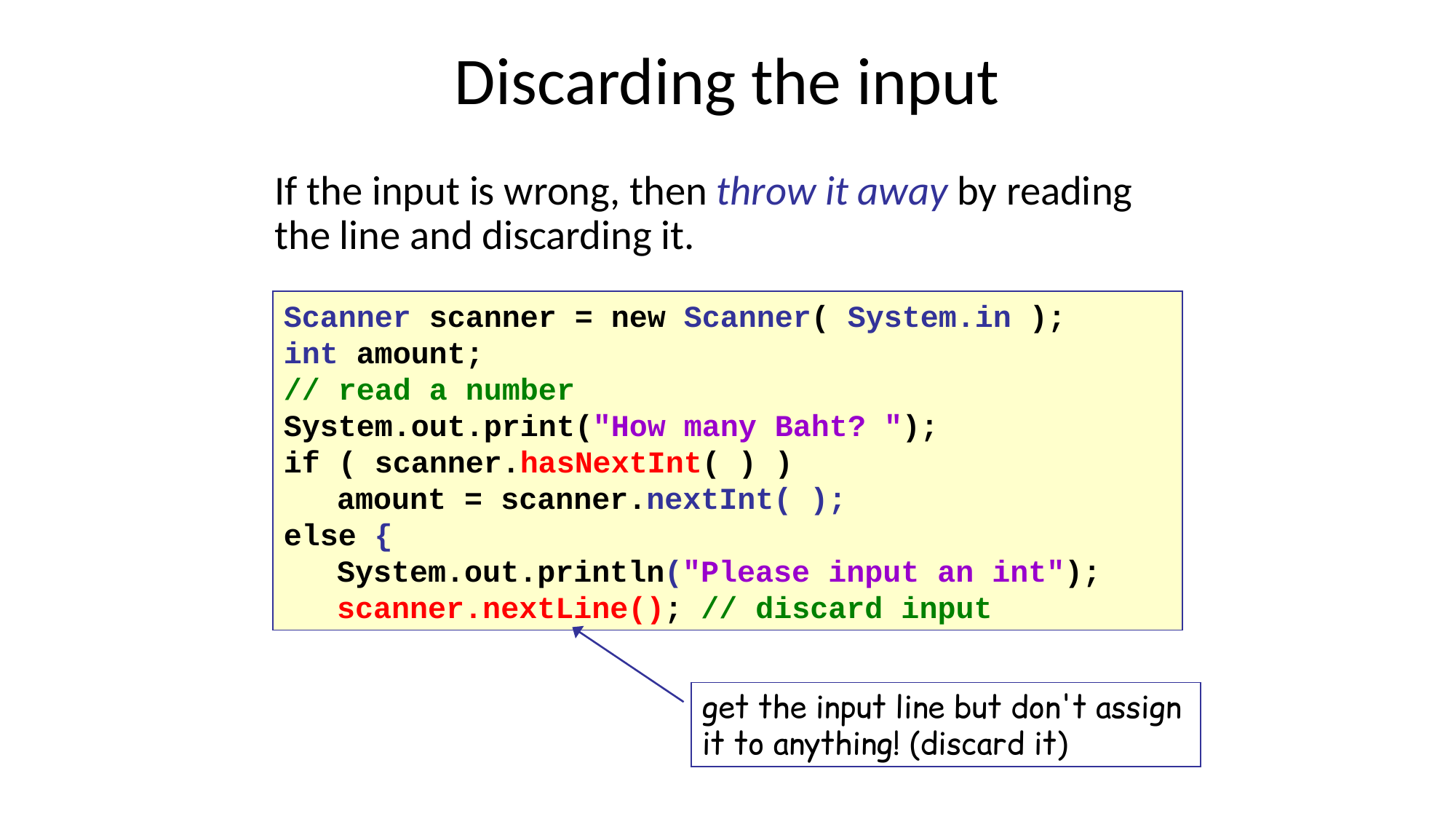

Discarding the input
If the input is wrong, then throw it away by reading the line and discarding it.
Scanner scanner = new Scanner( System.in );
int amount;
// read a number
System.out.print("How many Baht? ");
if ( scanner.hasNextInt( ) )
	amount = scanner.nextInt( );
else {
	System.out.println("Please input an int");
	scanner.nextLine(); // discard input

get the input line but don't assign it to anything! (discard it)